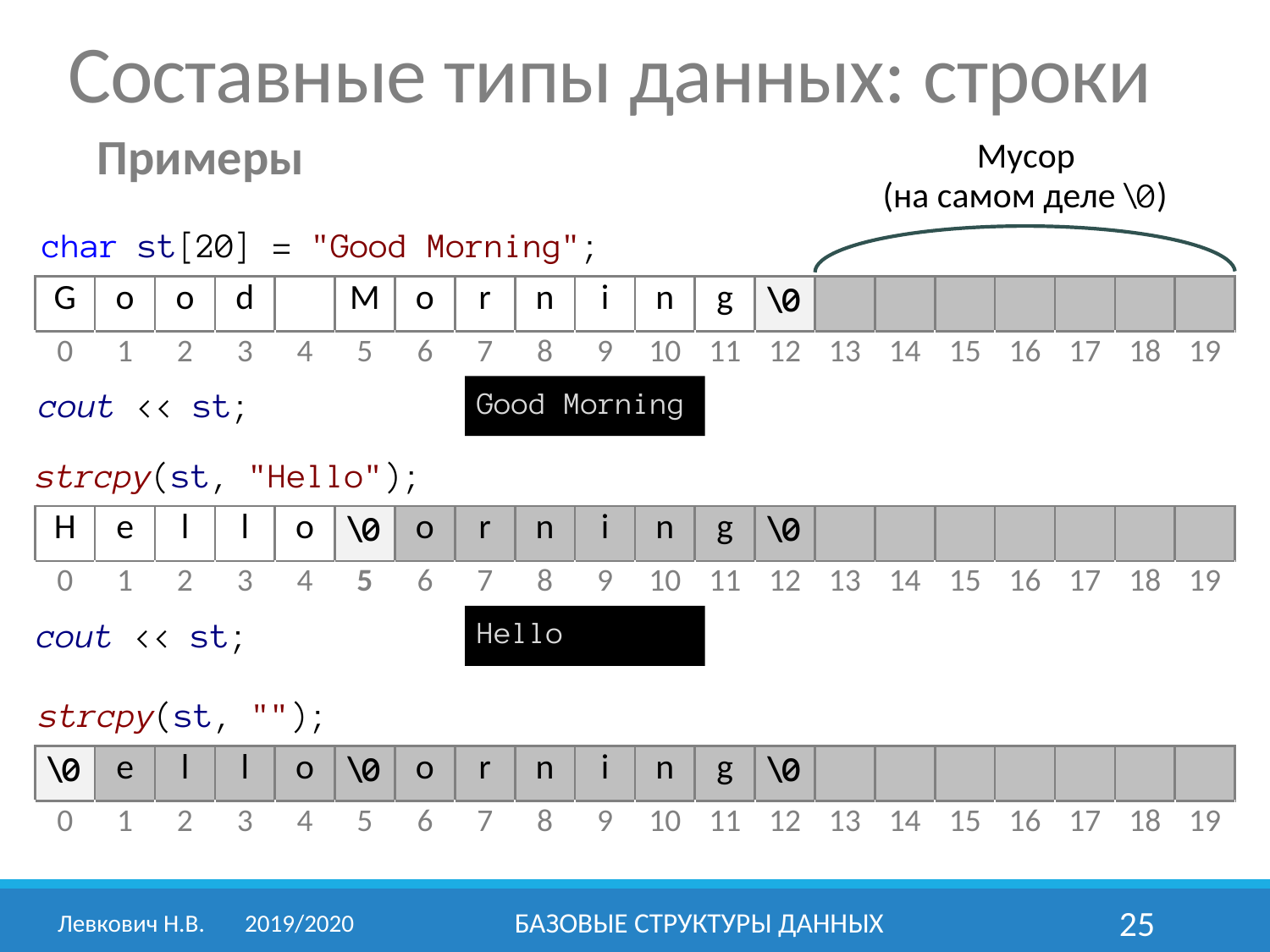

Составные типы данных: строки
Примеры
Мусор
(на самом деле \0)
char st[20] = "Good Morning";

| G | o | o | d |  | M | o | r | n | i | n | g | \0 |  |  |  |  |  |  |  |
| --- | --- | --- | --- | --- | --- | --- | --- | --- | --- | --- | --- | --- | --- | --- | --- | --- | --- | --- | --- |
| 0 | 1 | 2 | 3 | 4 | 5 | 6 | 7 | 8 | 9 | 10 | 11 | 12 | 13 | 14 | 15 | 16 | 17 | 18 | 19 |
cout << st;
Good Morning
strcpy(st, "Hello");
| H | e | l | l | o | \0 | o | r | n | i | n | g | \0 |  |  |  |  |  |  |  |
| --- | --- | --- | --- | --- | --- | --- | --- | --- | --- | --- | --- | --- | --- | --- | --- | --- | --- | --- | --- |
| 0 | 1 | 2 | 3 | 4 | 5 | 6 | 7 | 8 | 9 | 10 | 11 | 12 | 13 | 14 | 15 | 16 | 17 | 18 | 19 |
cout << st;
Hello
strcpy(st, "");
| \0 | e | l | l | o | \0 | o | r | n | i | n | g | \0 |  |  |  |  |  |  |  |
| --- | --- | --- | --- | --- | --- | --- | --- | --- | --- | --- | --- | --- | --- | --- | --- | --- | --- | --- | --- |
| 0 | 1 | 2 | 3 | 4 | 5 | 6 | 7 | 8 | 9 | 10 | 11 | 12 | 13 | 14 | 15 | 16 | 17 | 18 | 19 |
Левкович Н.В.	2019/2020
Базовые структуры данных
25